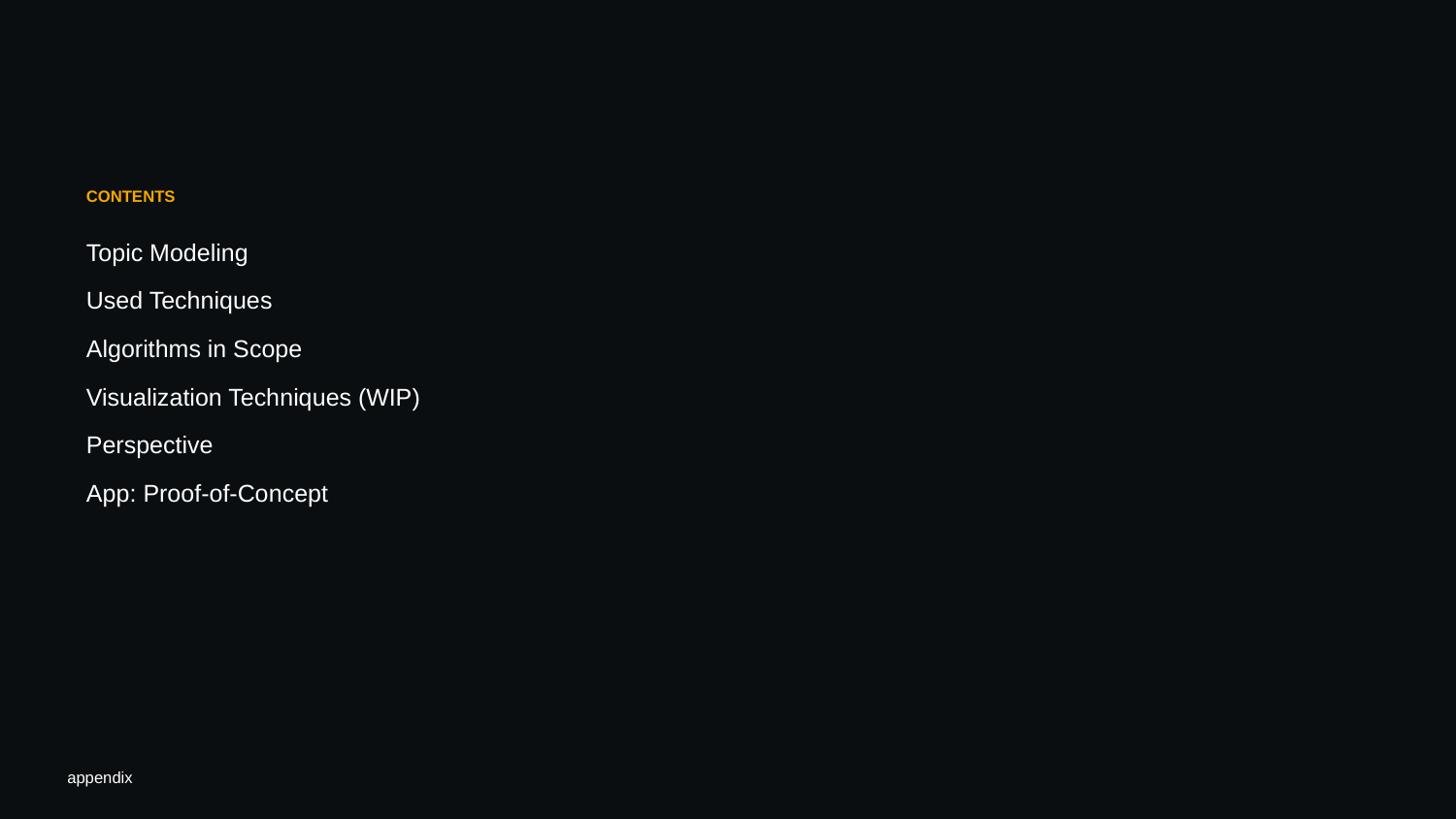

CONTENTS
Topic Modeling
Used Techniques
Algorithms in Scope
Visualization Techniques (WIP)
Perspective
App: Proof-of-Concept
appendix